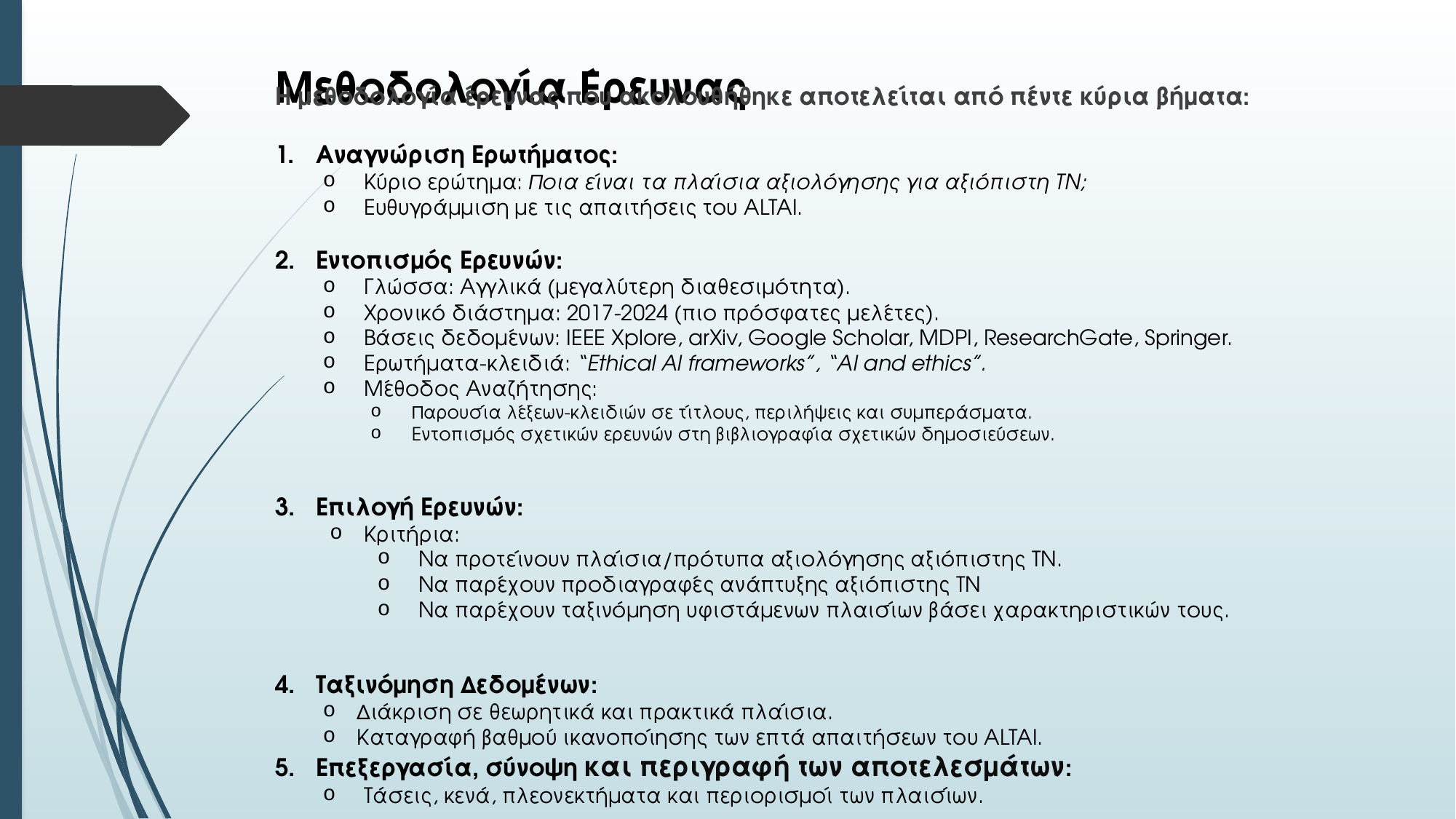

# Μεθοδολογία Έρευνας

Η μεθοδολογία έρευνας που ακολουθήθηκε αποτελείται από πέντε κύρια βήματα:

Αναγνώριση Ερωτήματος:
Κύριο ερώτημα: Ποια είναι τα πλαίσια αξιολόγησης για αξιόπιστη ΤΝ;
Ευθυγράμμιση με τις απαιτήσεις του ALTAI.

Εντοπισμός Ερευνών:
Γλώσσα: Αγγλικά (μεγαλύτερη διαθεσιμότητα).
Χρονικό διάστημα: 2017-2024 (πιο πρόσφατες μελέτες).
Βάσεις δεδομένων: IEEE Xplore, arXiv, Google Scholar, MDPI, ResearchGate, Springer.
Ερωτήματα-κλειδιά: “Ethical AI frameworks”, “AI and ethics”.
Μέθοδος Αναζήτησης:
Παρουσία λέξεων-κλειδιών σε τίτλους, περιλήψεις και συμπεράσματα.
Εντοπισμός σχετικών ερευνών στη βιβλιογραφία σχετικών δημοσιεύσεων.

Επιλογή Ερευνών:
Κριτήρια:
Να προτείνουν πλαίσια/πρότυπα αξιολόγησης αξιόπιστης ΤΝ.
Να παρέχουν προδιαγραφές ανάπτυξης αξιόπιστης ΤΝ
Να παρέχουν ταξινόμηση υφιστάμενων πλαισίων βάσει χαρακτηριστικών τους.

Ταξινόμηση Δεδομένων:
Διάκριση σε θεωρητικά και πρακτικά πλαίσια.
Καταγραφή βαθμού ικανοποίησης των επτά απαιτήσεων του ALTAI.
Επεξεργασία, σύνοψη και περιγραφή των αποτελεσμάτων:
Τάσεις, κενά, πλεονεκτήματα και περιορισμοί των πλαισίων.